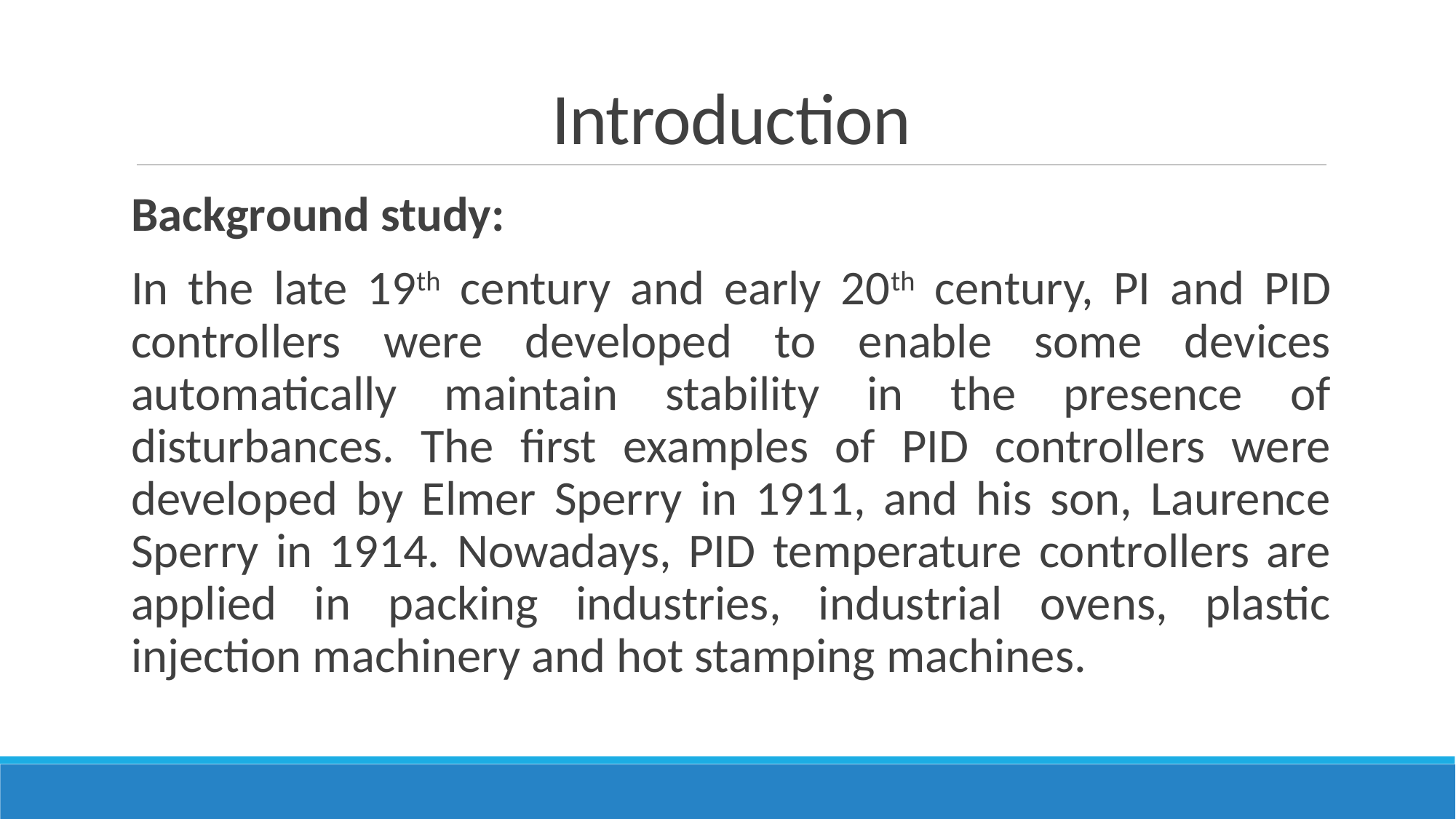

# Introduction
Background study:
In the late 19th century and early 20th century, PI and PID controllers were developed to enable some devices automatically maintain stability in the presence of disturbances. The first examples of PID controllers were developed by Elmer Sperry in 1911, and his son, Laurence Sperry in 1914. Nowadays, PID temperature controllers are applied in packing industries, industrial ovens, plastic injection machinery and hot stamping machines.